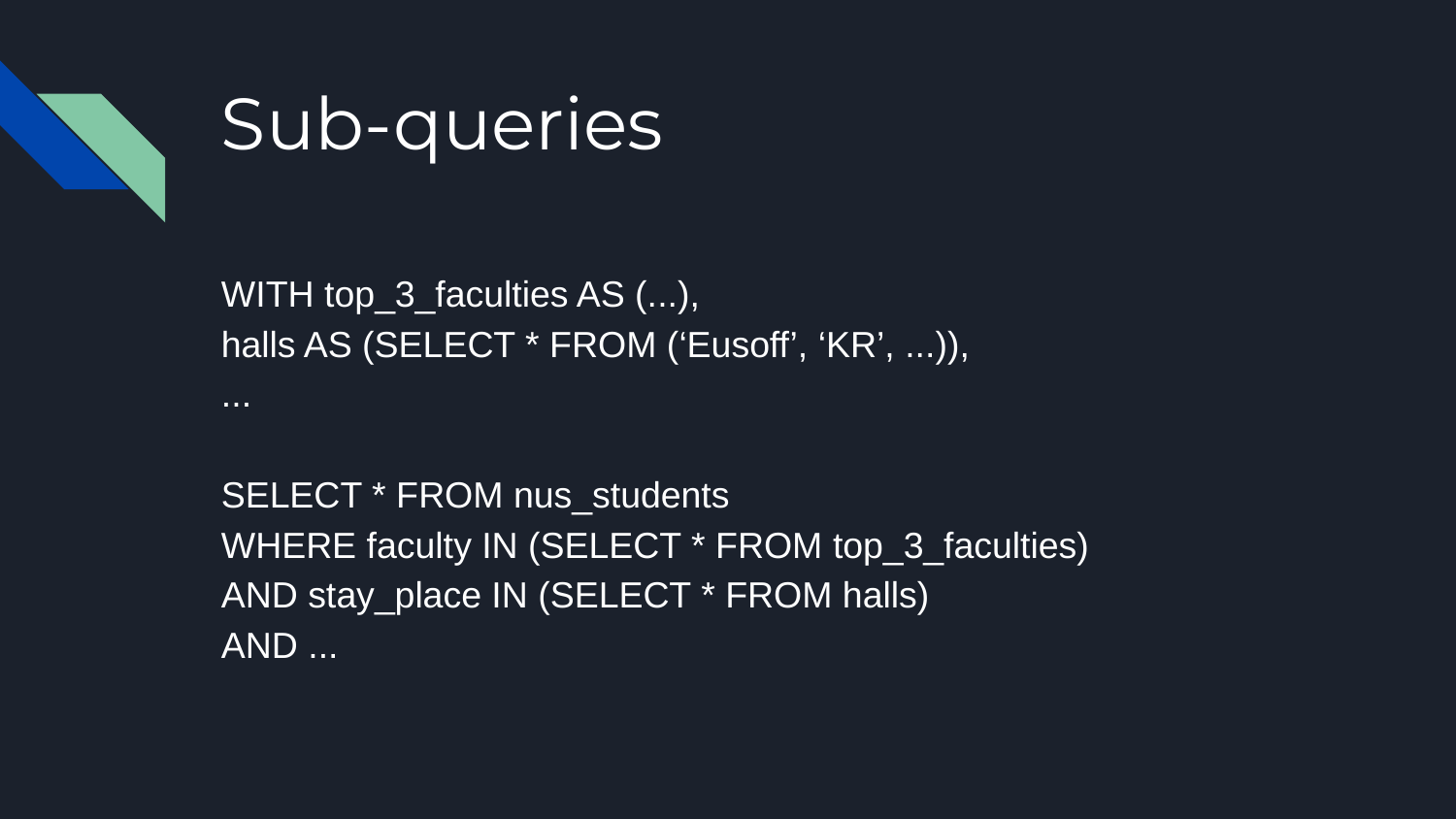

# Sub-queries
WITH top_3_faculties AS (...),
halls AS (SELECT * FROM (‘Eusoff’, ‘KR’, ...)),
...
SELECT * FROM nus_students
WHERE faculty IN (SELECT * FROM top_3_faculties)
AND stay_place IN (SELECT * FROM halls)
AND ...